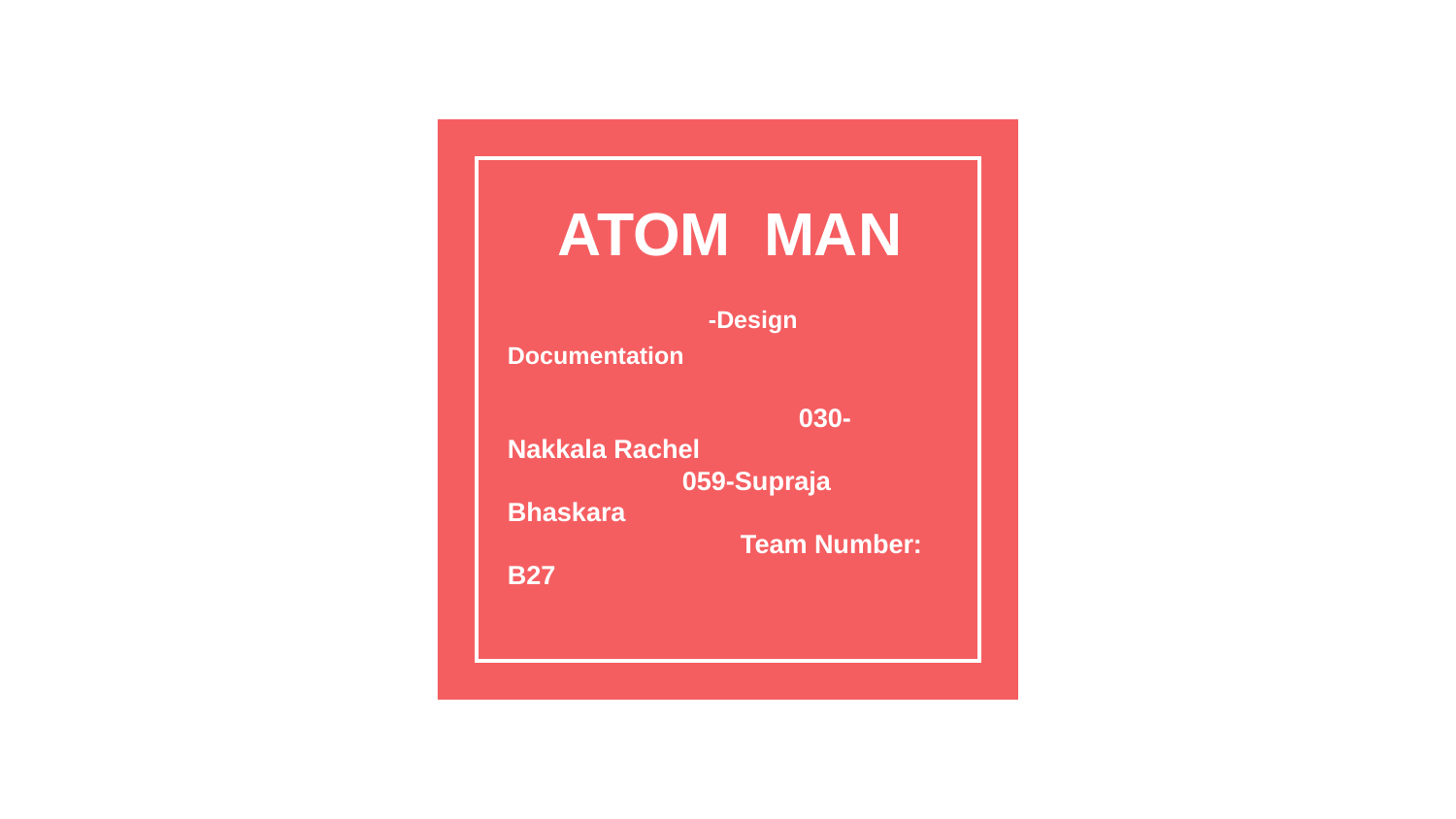

ATOM  MAN
            -Design Documentation

		030-Nakkala Rachel
                        059-Supraja Bhaskara
	            Team Number: B27